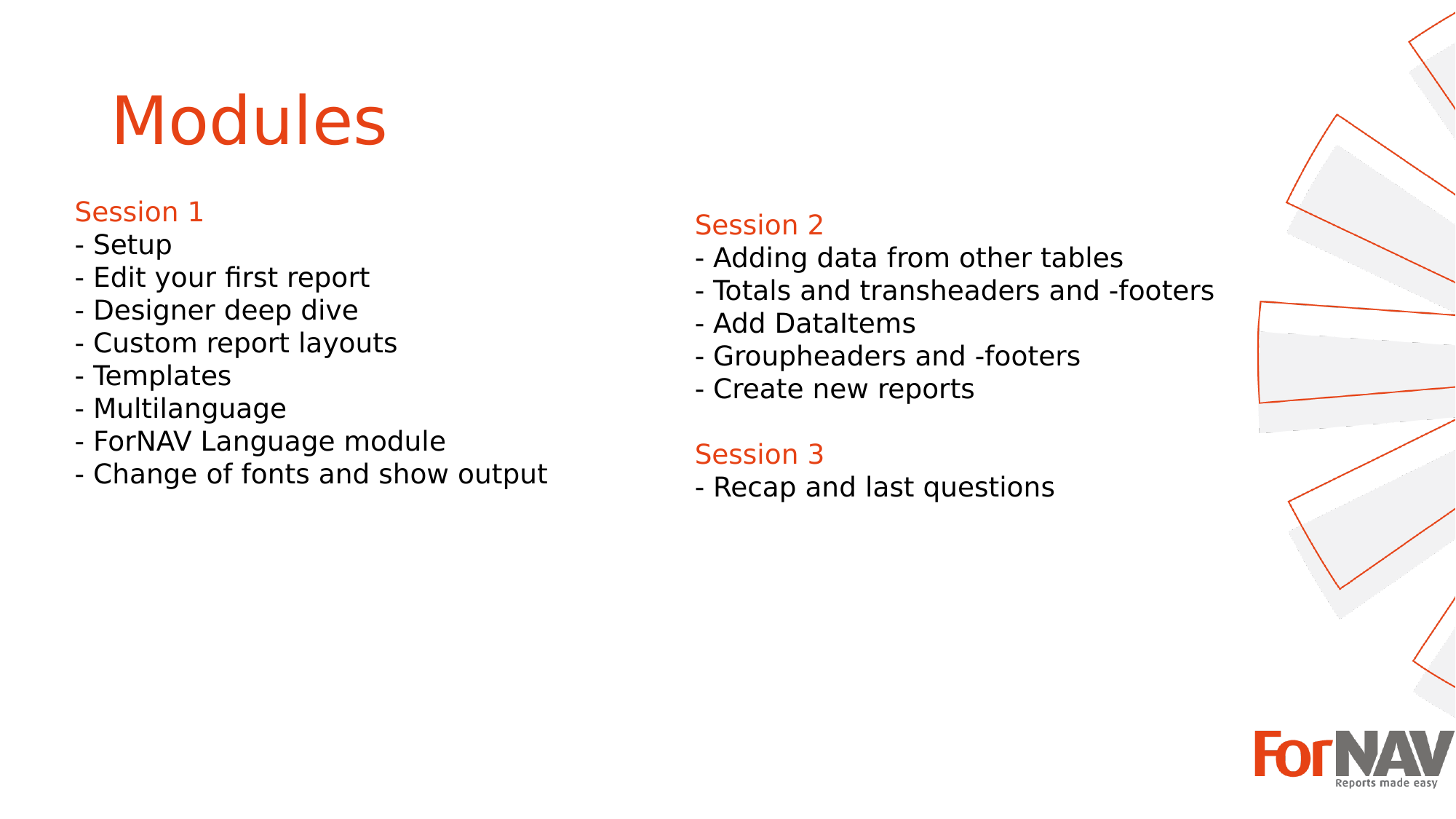

# Modules
Session 1
- Setup
- Edit your first report
- Designer deep dive
- Custom report layouts
- Templates
- Multilanguage
- ForNAV Language module
- Change of fonts and show output
Session 2
- Adding data from other tables
- Totals and transheaders and -footers
- Add DataItems
- Groupheaders and -footers
- Create new reports

Session 3
- Recap and last questions